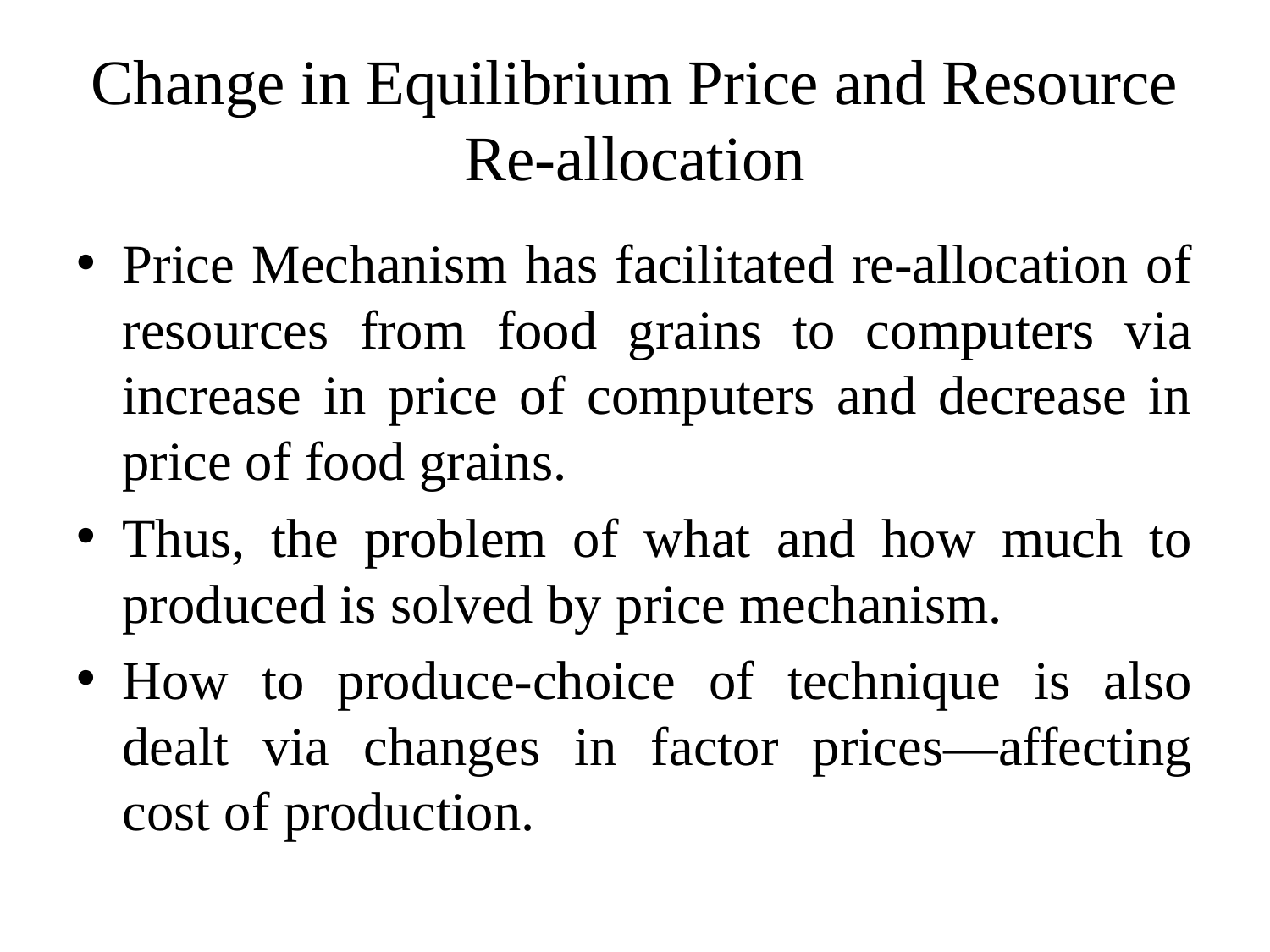

# Change in Equilibrium Price and Resource Re-allocation
Price Mechanism has facilitated re-allocation of resources from food grains to computers via increase in price of computers and decrease in price of food grains.
Thus, the problem of what and how much to produced is solved by price mechanism.
How to produce-choice of technique is also dealt via changes in factor prices—affecting cost of production.